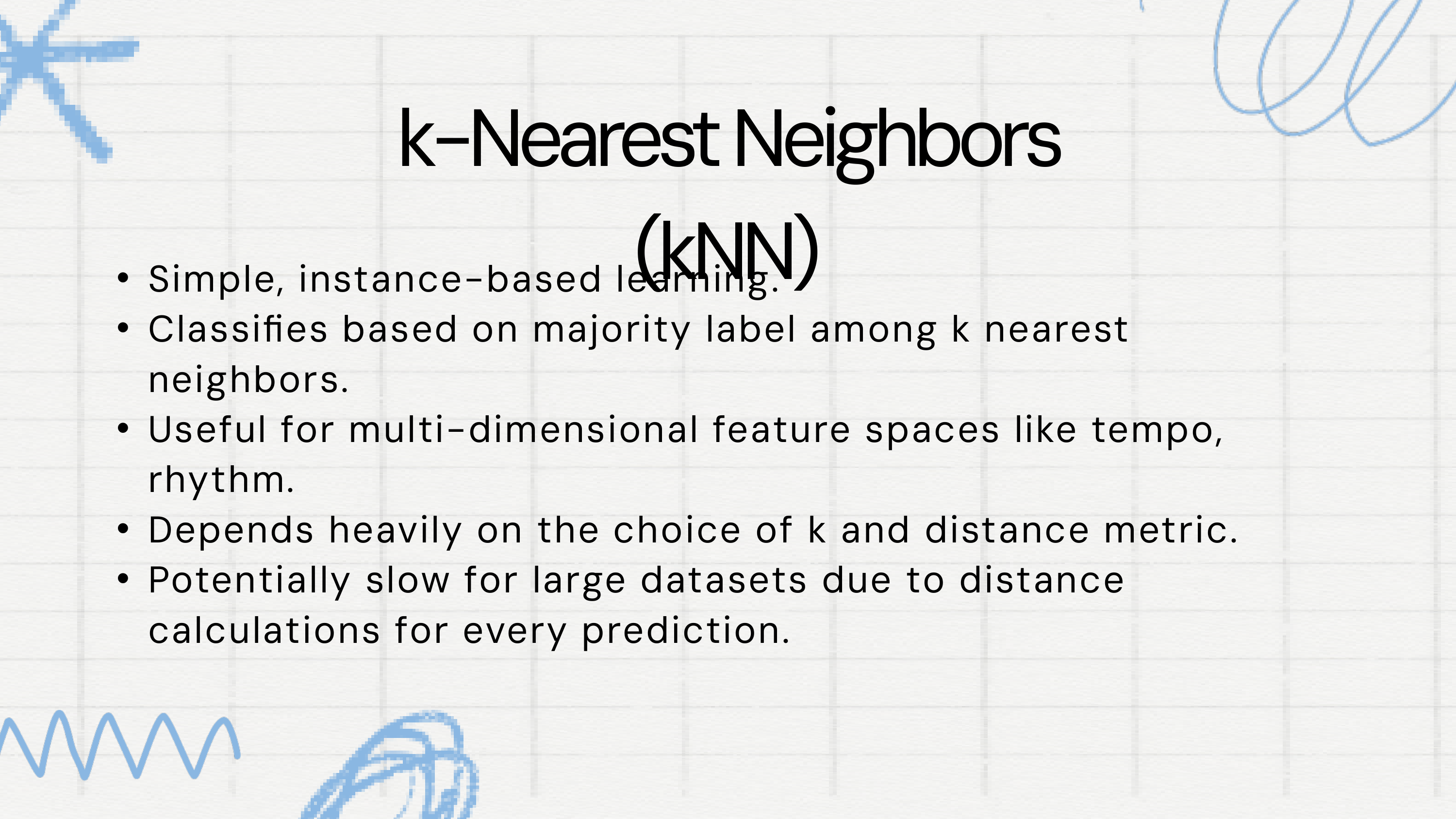

k-Nearest Neighbors (kNN)
Simple, instance-based learning.
Classifies based on majority label among k nearest neighbors.
Useful for multi-dimensional feature spaces like tempo, rhythm.
Depends heavily on the choice of k and distance metric.
Potentially slow for large datasets due to distance calculations for every prediction.